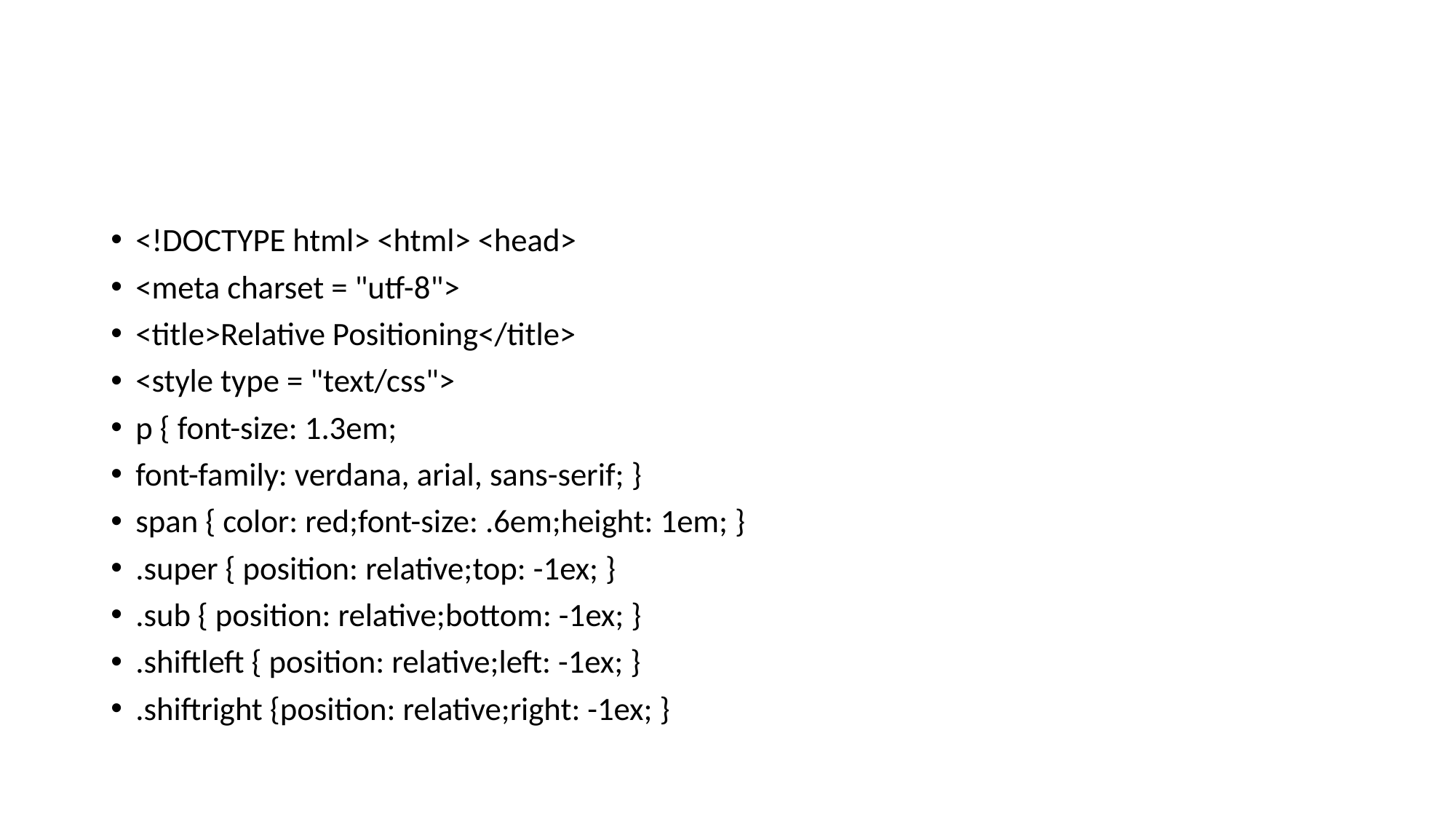

#
<!DOCTYPE html> <html> <head>
<meta charset = "utf-8">
<title>Relative Positioning</title>
<style type = "text/css">
p { font-size: 1.3em;
font-family: verdana, arial, sans-serif; }
span { color: red;font-size: .6em;height: 1em; }
.super { position: relative;top: -1ex; }
.sub { position: relative;bottom: -1ex; }
.shiftleft { position: relative;left: -1ex; }
.shiftright {position: relative;right: -1ex; }